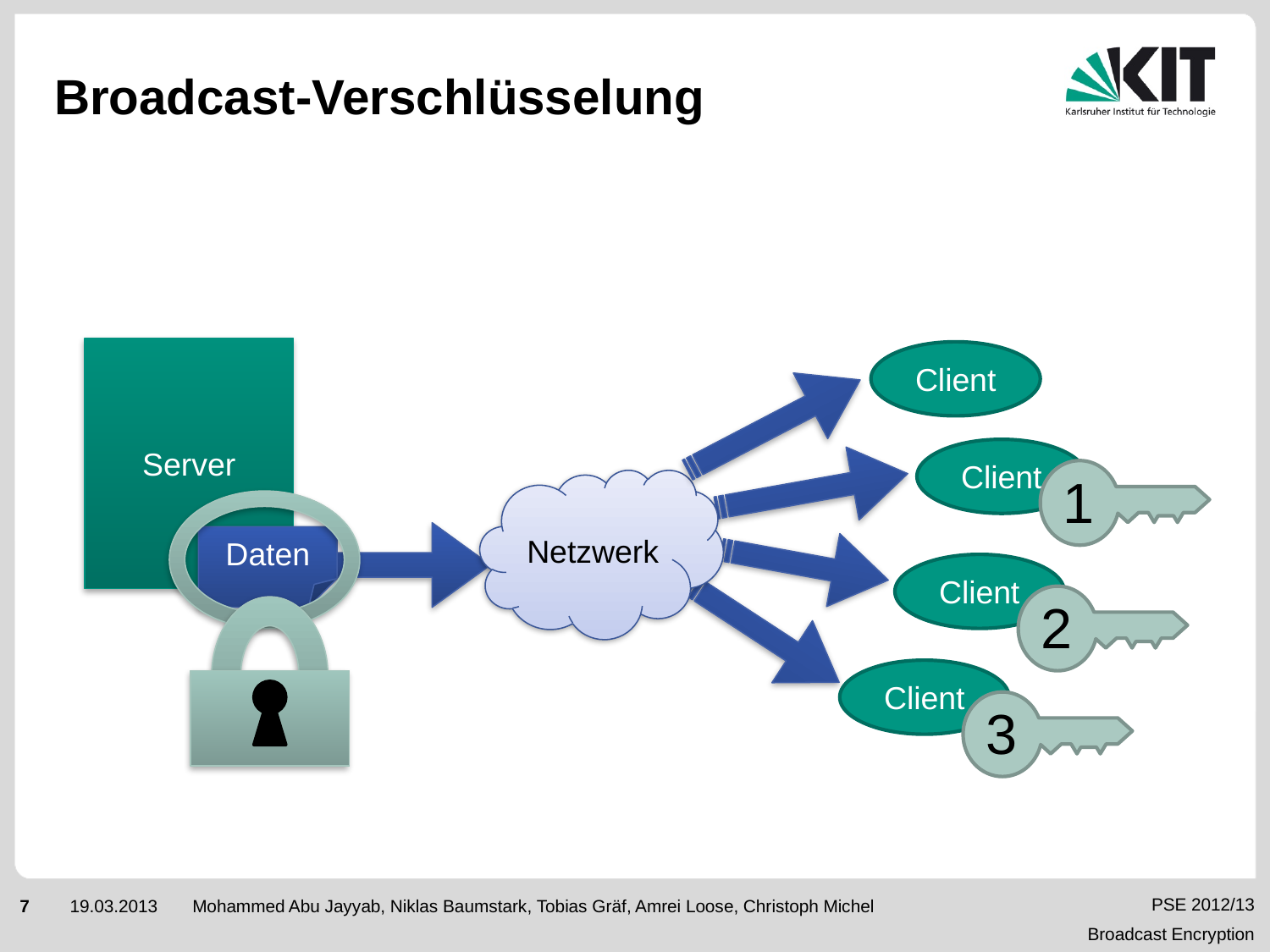

# Broadcast-Verschlüsselung
Server
Client

Client

1
Netzwerk

Daten

Client

2

Client

3